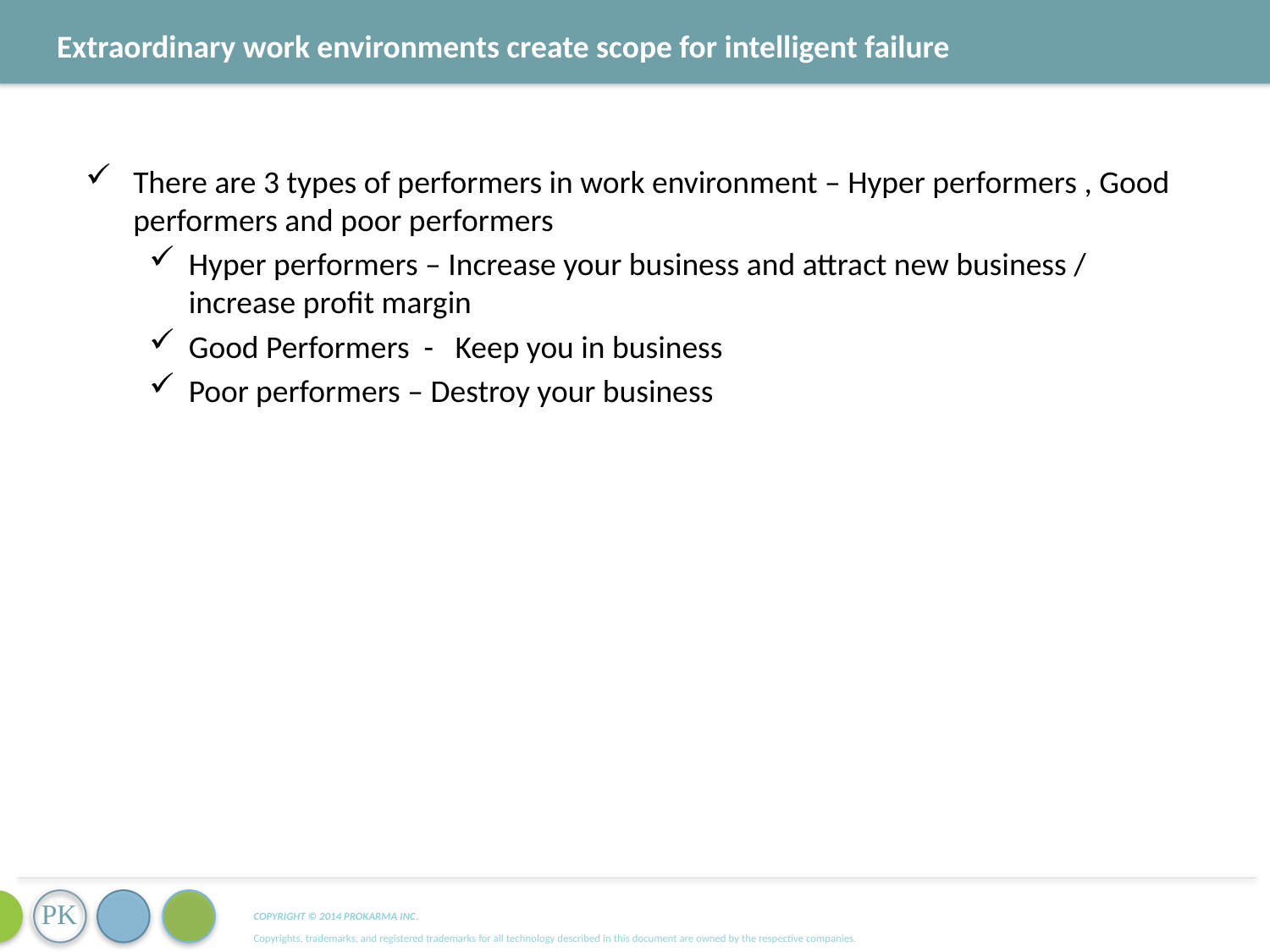

Extraordinary work environments create scope for intelligent failure

There are 3 types of performers in work environment – Hyper performers , Good performers and poor performers
Hyper performers – Increase your business and attract new business / increase profit margin
Good Performers  -   Keep you in business
Poor performers – Destroy your business